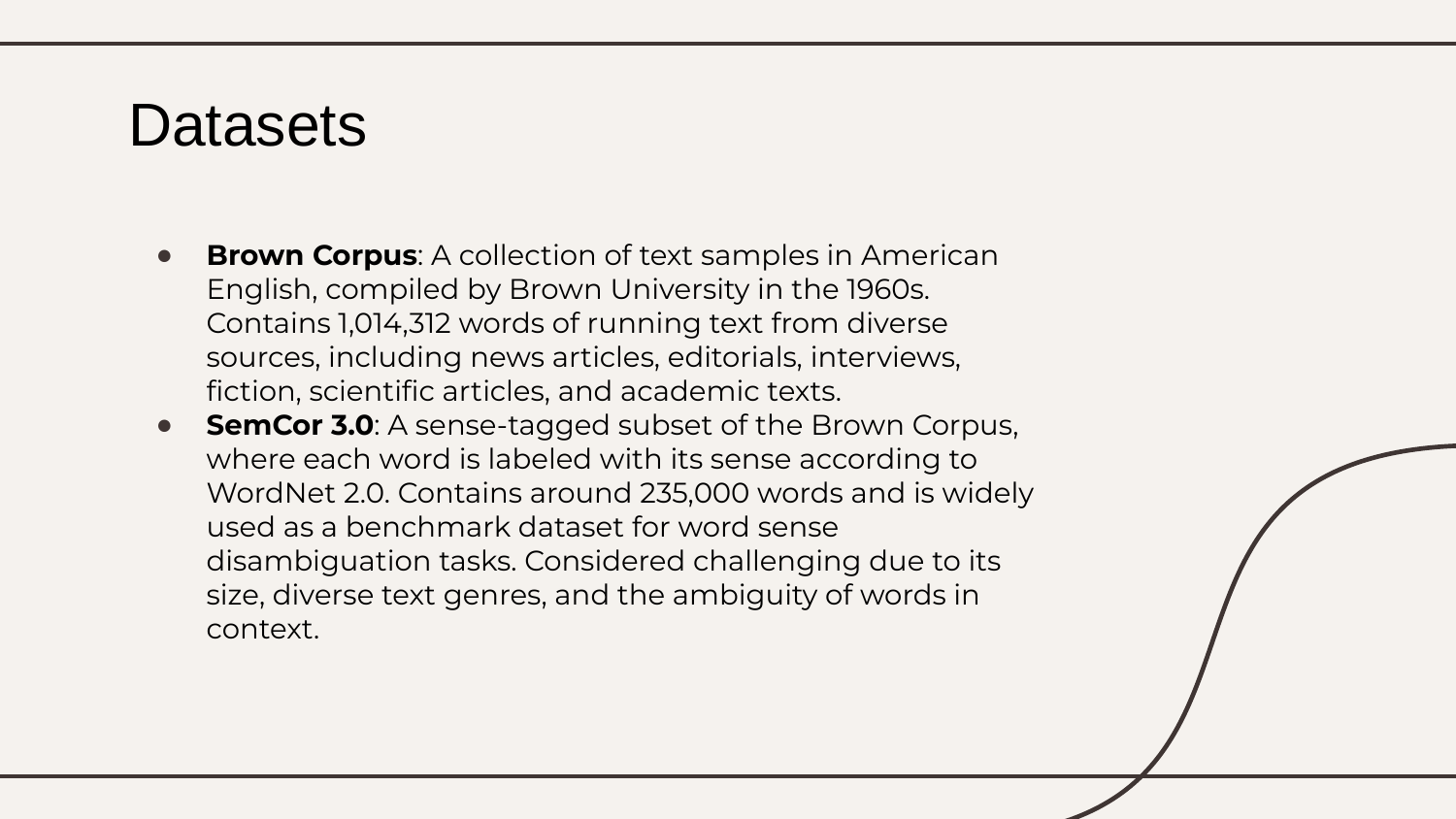

# Datasets
Brown Corpus: A collection of text samples in American English, compiled by Brown University in the 1960s. Contains 1,014,312 words of running text from diverse sources, including news articles, editorials, interviews, fiction, scientific articles, and academic texts.
SemCor 3.0: A sense-tagged subset of the Brown Corpus, where each word is labeled with its sense according to WordNet 2.0. Contains around 235,000 words and is widely used as a benchmark dataset for word sense disambiguation tasks. Considered challenging due to its size, diverse text genres, and the ambiguity of words in context.